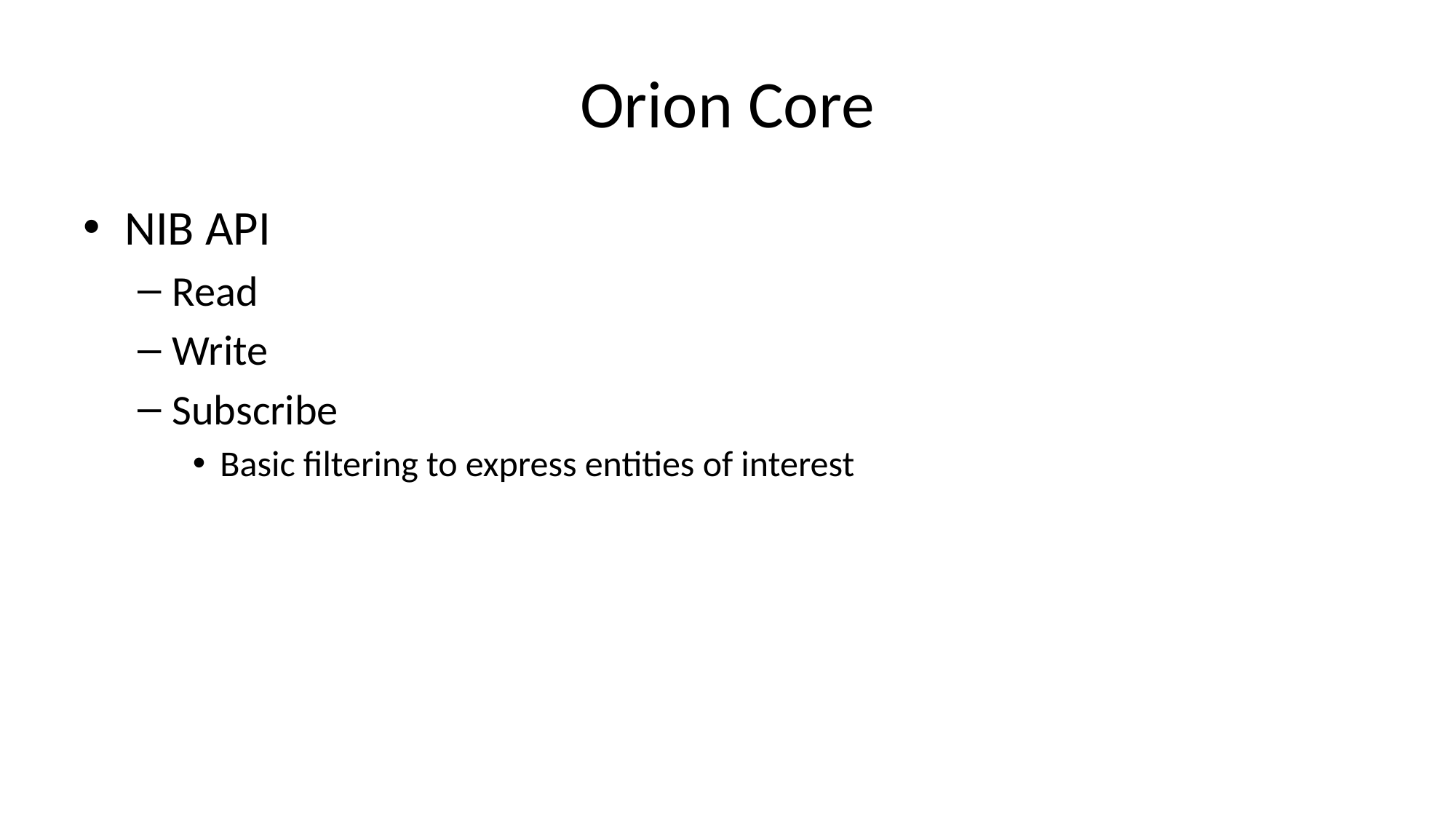

# Orion Core
NIB API
Read
Write
Subscribe
Basic filtering to express entities of interest